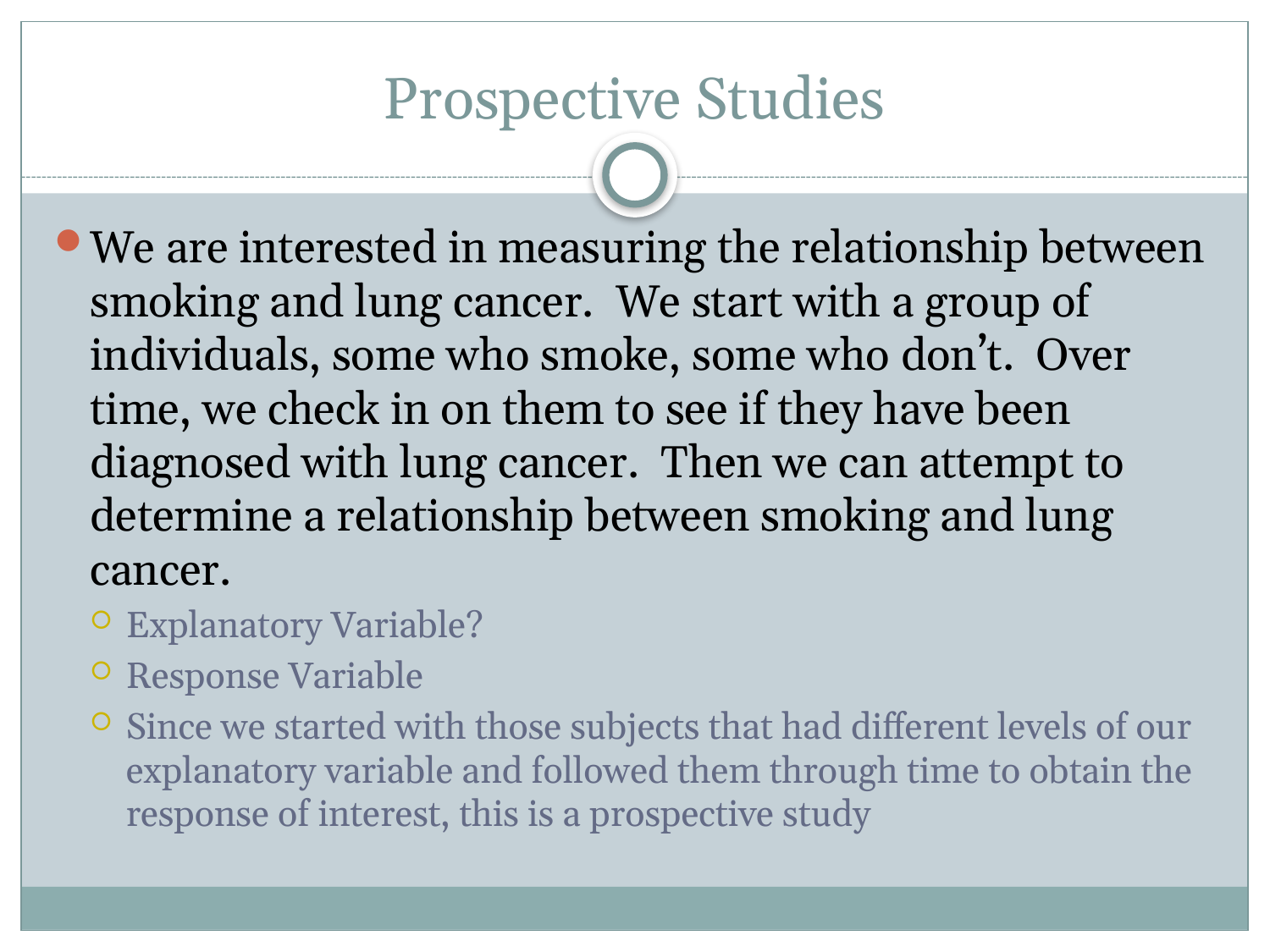

# Prospective Studies
We are interested in measuring the relationship between smoking and lung cancer.  We start with a group of individuals, some who smoke, some who don’t.  Over time, we check in on them to see if they have been diagnosed with lung cancer.  Then we can attempt to determine a relationship between smoking and lung cancer.
Explanatory Variable?
Response Variable
Since we started with those subjects that had different levels of our explanatory variable and followed them through time to obtain the response of interest, this is a prospective study